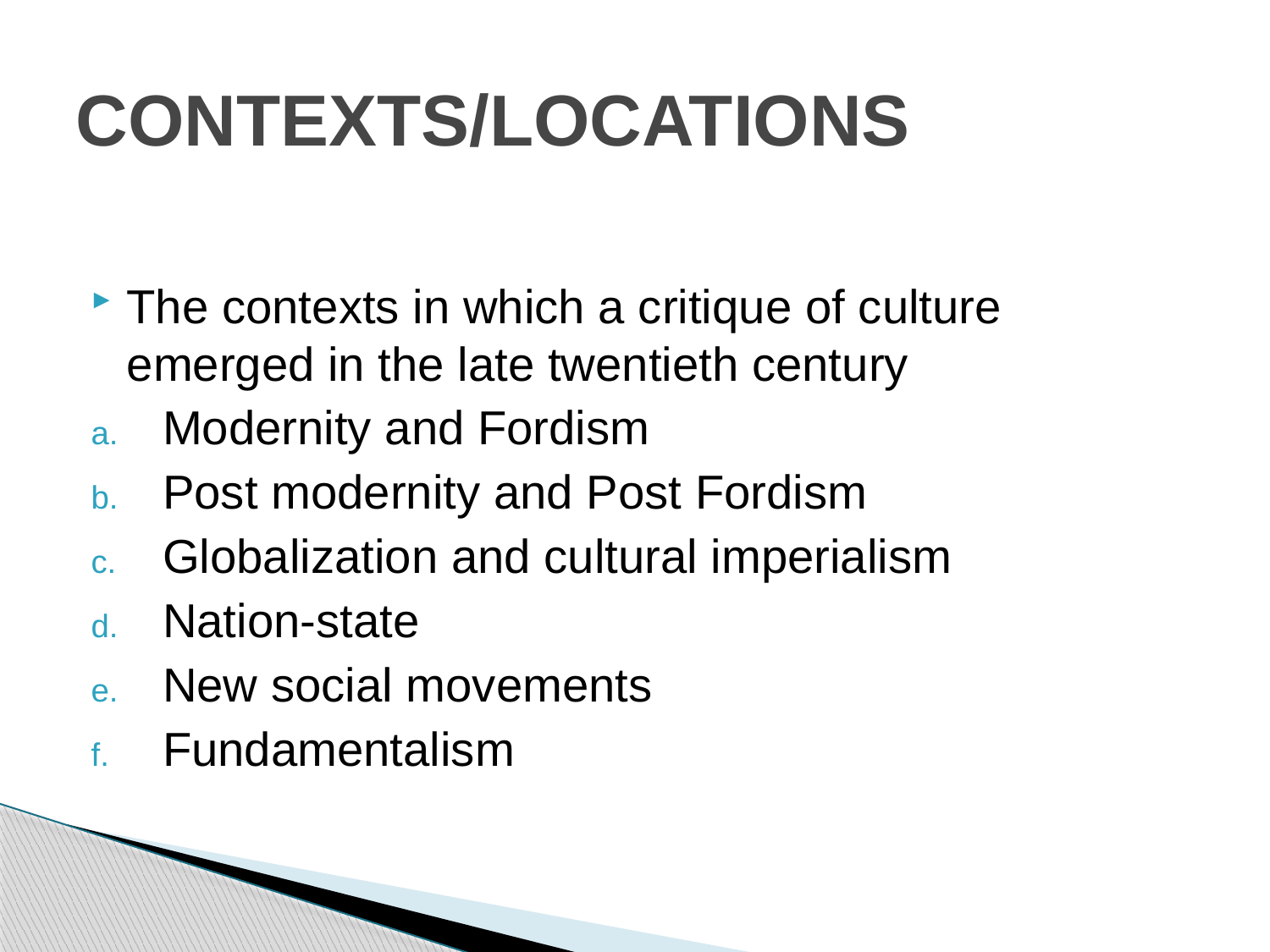

# CONTEXTS/LOCATIONS

The contexts in which a critique of culture emerged in the late twentieth century
Modernity and Fordism
Post modernity and Post Fordism
Globalization and cultural imperialism
Nation-state
New social movements
Fundamentalism